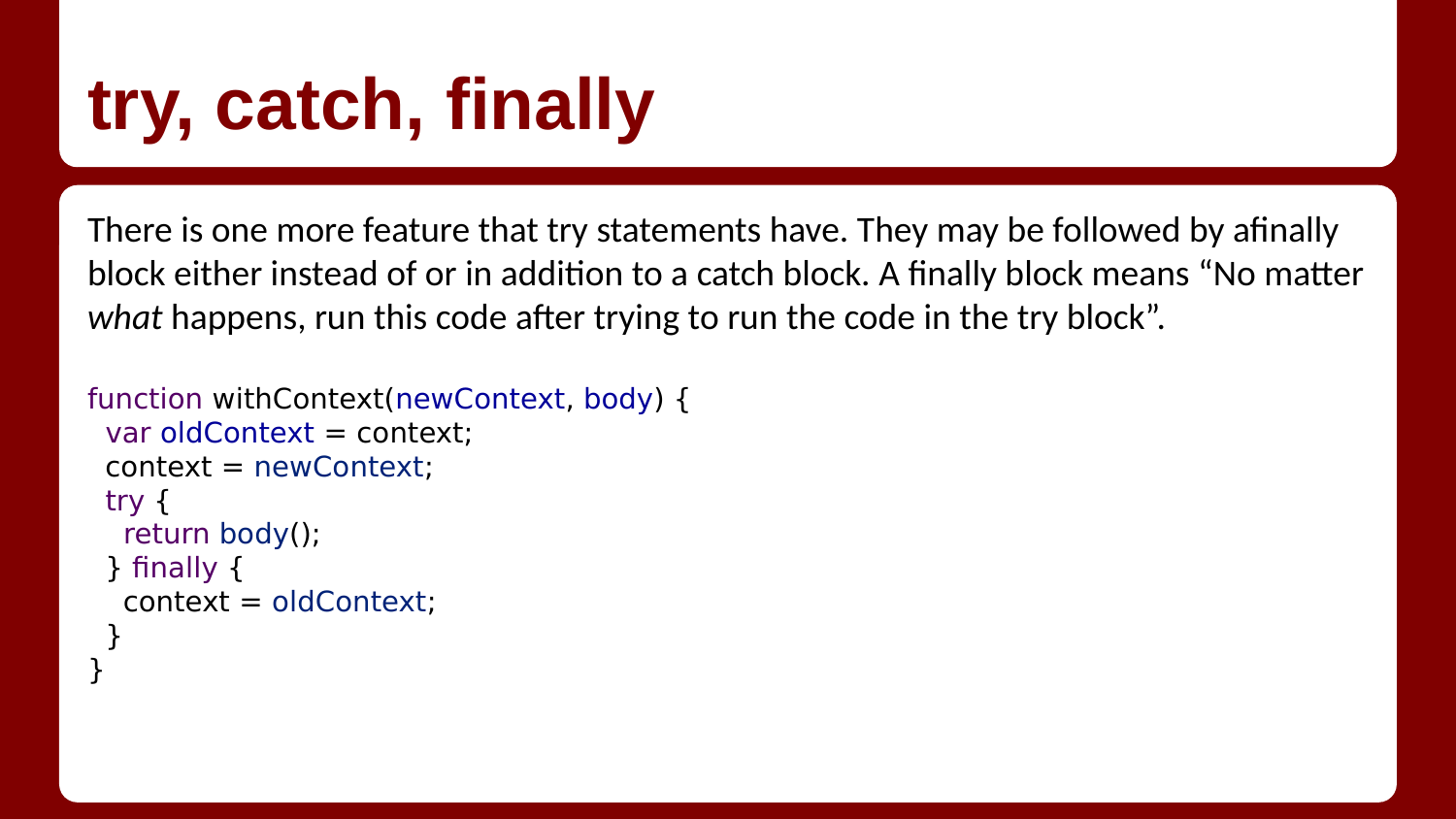

# try, catch, finally
There is one more feature that try statements have. They may be followed by afinally block either instead of or in addition to a catch block. A finally block means “No matter what happens, run this code after trying to run the code in the try block”.

function withContext(newContext, body) {
  var oldContext = context;
  context = newContext;
  try {
    return body();
  } finally {
    context = oldContext;
  }
}